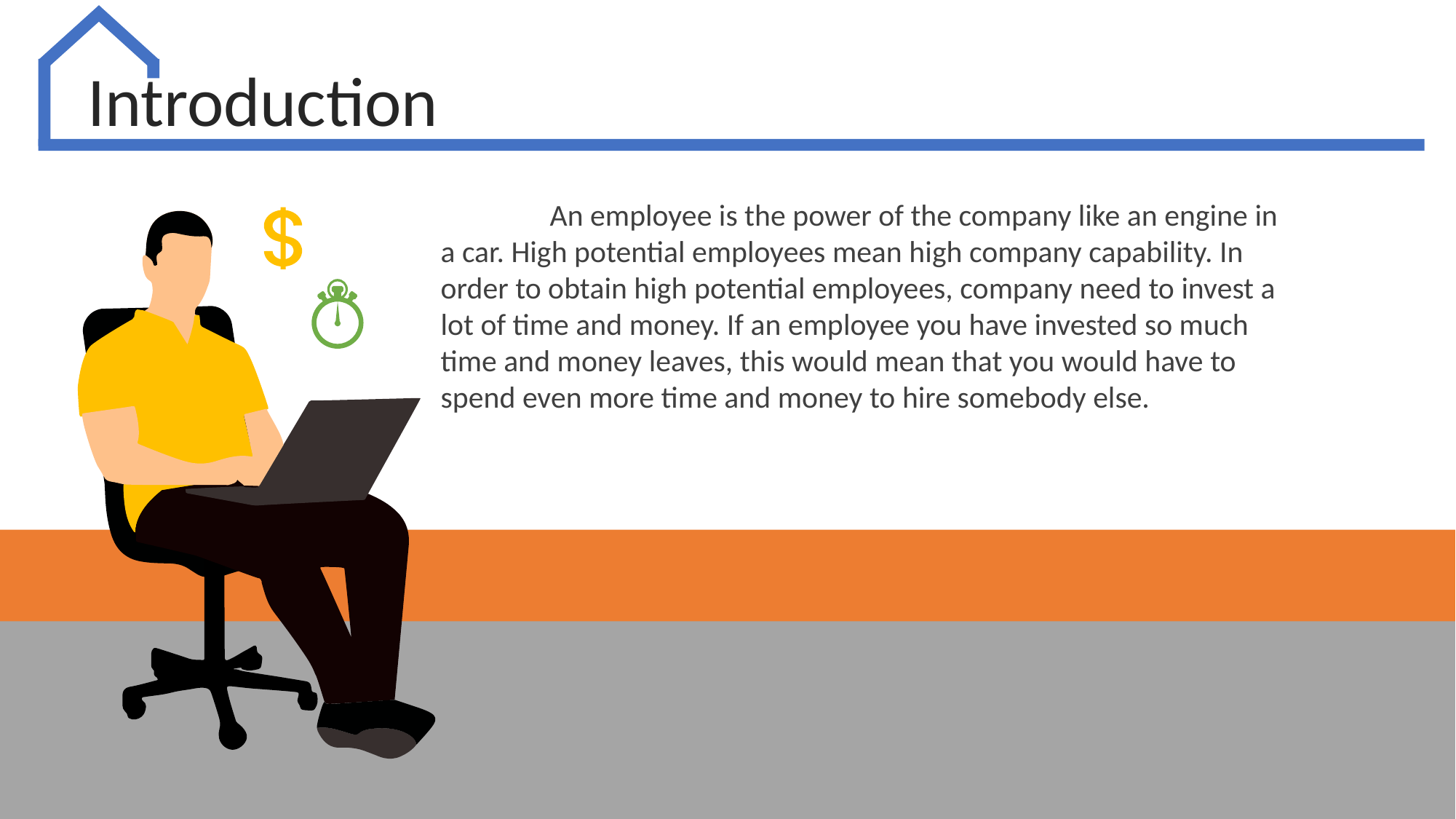

Introduction
	An employee is the power of the company like an engine in a car. High potential employees mean high company capability. In order to obtain high potential employees, company need to invest a lot of time and money. If an employee you have invested so much time and money leaves, this would mean that you would have to spend even more time and money to hire somebody else.